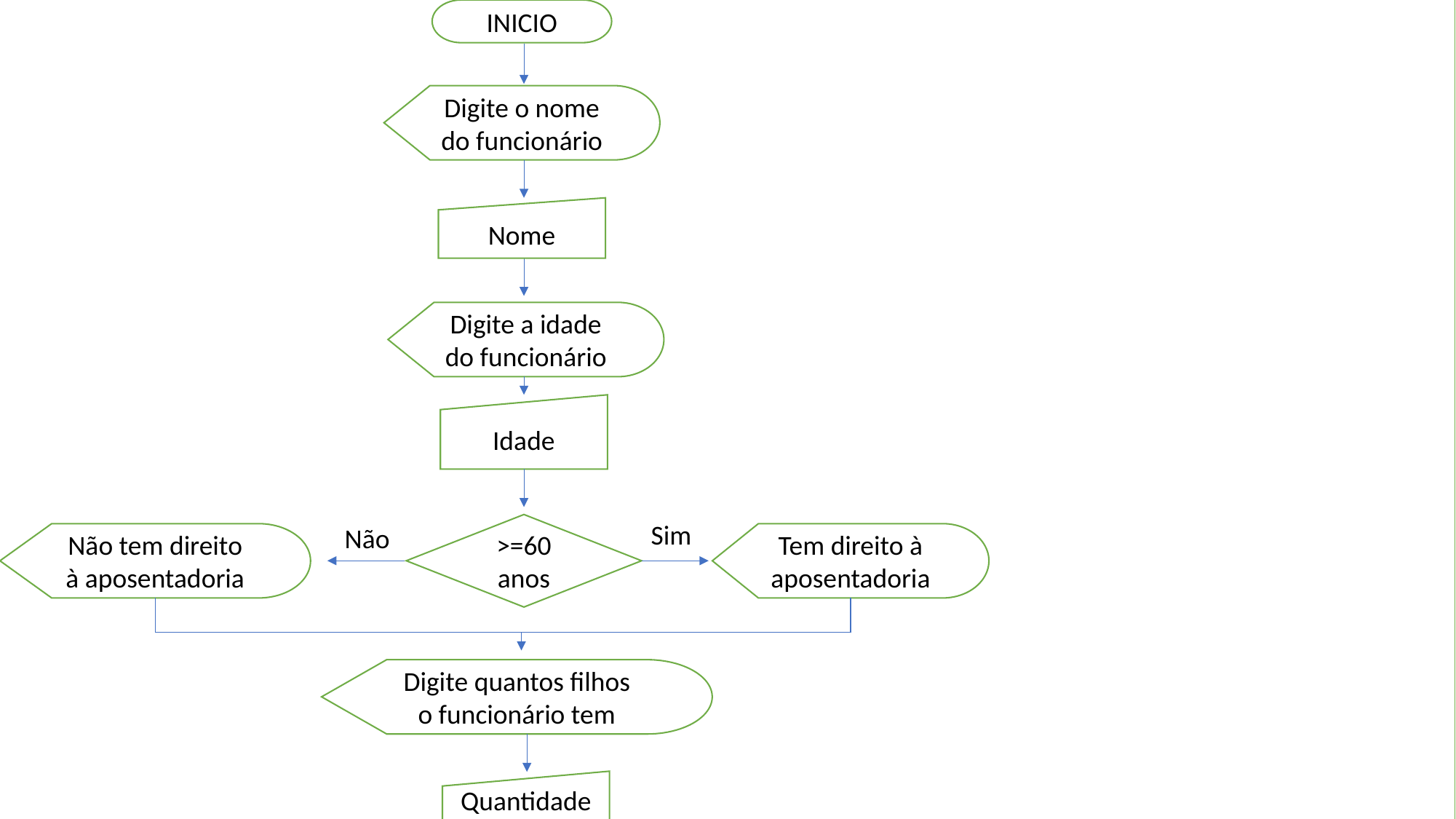

INICIO

Digite o nome do funcionário
Nome
Digite a idade do funcionário
Idade
Sim
>=60 anos
Não
Tem direito à aposentadoria
Não tem direito à aposentadoria
Digite quantos filhos o funcionário tem
Quantidade de filhos
Não
Sim
>=1
Não tem direito ao Auxílio Família
Tem direito ao Auxílio Família
Digite quantos anos o funcionário tem de empresa
Anos de empresa
Sim
>=5
Não
Não tem direito ao abono salarial
Tem direito ao abono salarial
Digite o salário do funcionário
Salário
>=4300
Não
Não tem direito ao Seguro de Vida e Saúde
Sim
Tem direito ao Seguro de Vida e Saúde
Fim